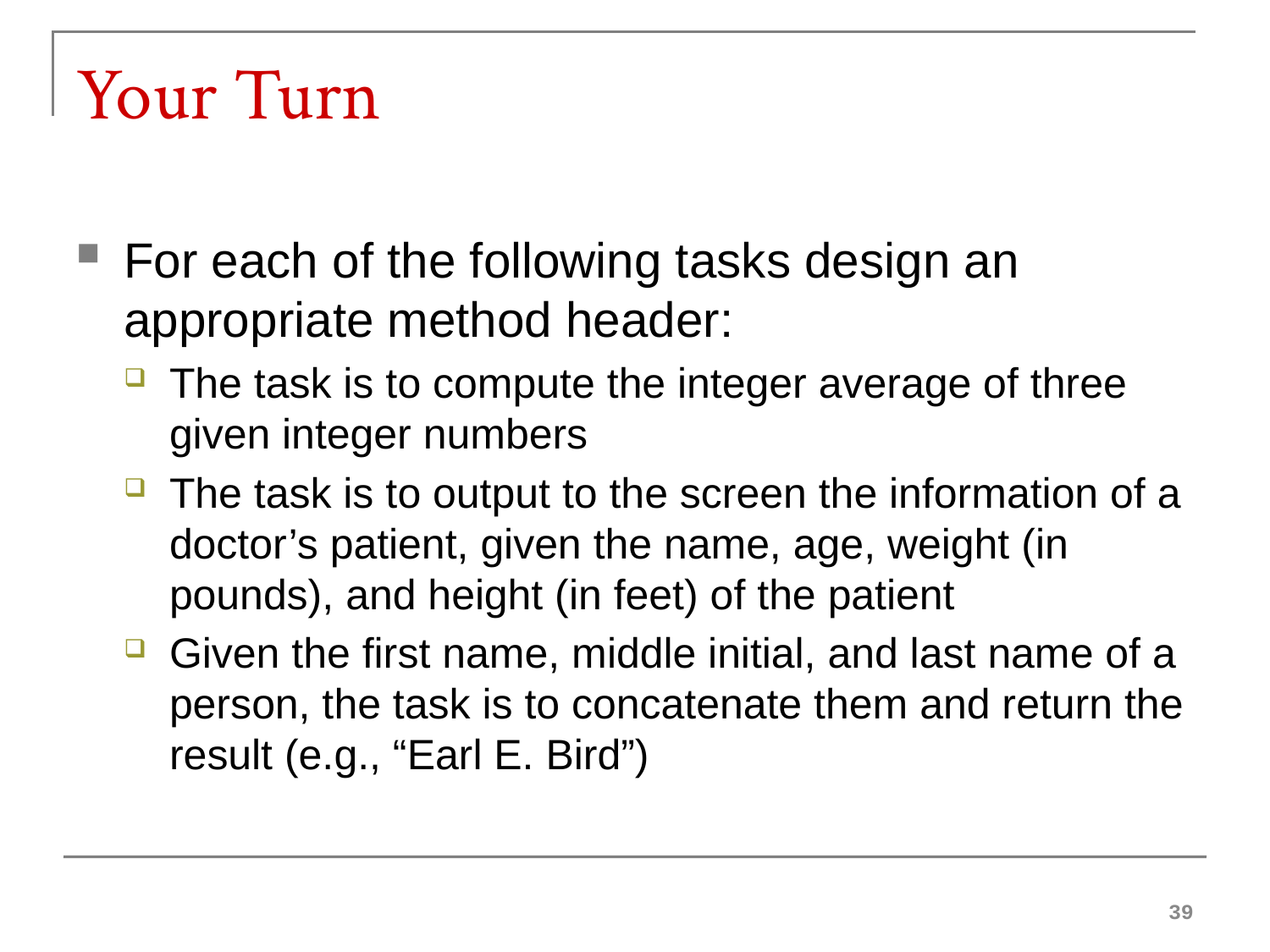

# Your Turn
For each of the following tasks design an appropriate method header:
The task is to compute the integer average of three given integer numbers
The task is to output to the screen the information of a doctor’s patient, given the name, age, weight (in pounds), and height (in feet) of the patient
Given the first name, middle initial, and last name of a person, the task is to concatenate them and return the result (e.g., “Earl E. Bird”)
39